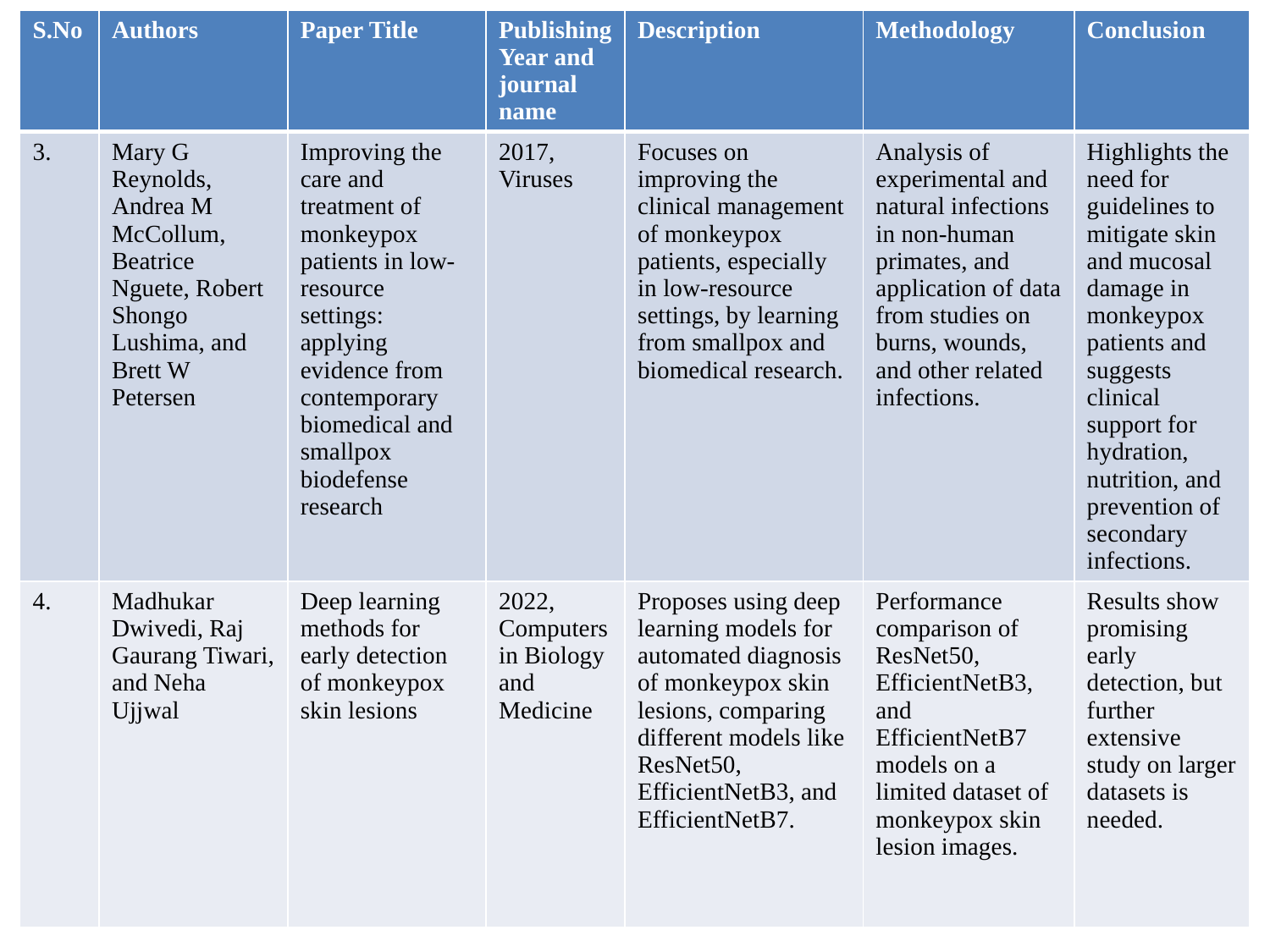

| S.No | Authors | Paper Title | Publishing Year and journal name | Description | Methodology | Conclusion |
| --- | --- | --- | --- | --- | --- | --- |
| 3. | Mary G Reynolds, Andrea M McCollum, Beatrice Nguete, Robert Shongo Lushima, and Brett W Petersen | Improving the care and treatment of monkeypox patients in low-resource settings: applying evidence from contemporary biomedical and smallpox biodefense research | 2017, Viruses | Focuses on improving the clinical management of monkeypox patients, especially in low-resource settings, by learning from smallpox and biomedical research. | Analysis of experimental and natural infections in non-human primates, and application of data from studies on burns, wounds, and other related infections. | Highlights the need for guidelines to mitigate skin and mucosal damage in monkeypox patients and suggests clinical support for hydration, nutrition, and prevention of secondary infections. |
| 4. | Madhukar Dwivedi, Raj Gaurang Tiwari, and Neha Ujjwal | Deep learning methods for early detection of monkeypox skin lesions | 2022, Computers in Biology and Medicine | Proposes using deep learning models for automated diagnosis of monkeypox skin lesions, comparing different models like ResNet50, EfficientNetB3, and EfficientNetB7. | Performance comparison of ResNet50, EfficientNetB3, and EfficientNetB7 models on a limited dataset of monkeypox skin lesion images. | Results show promising early detection, but further extensive study on larger datasets is needed. |
#